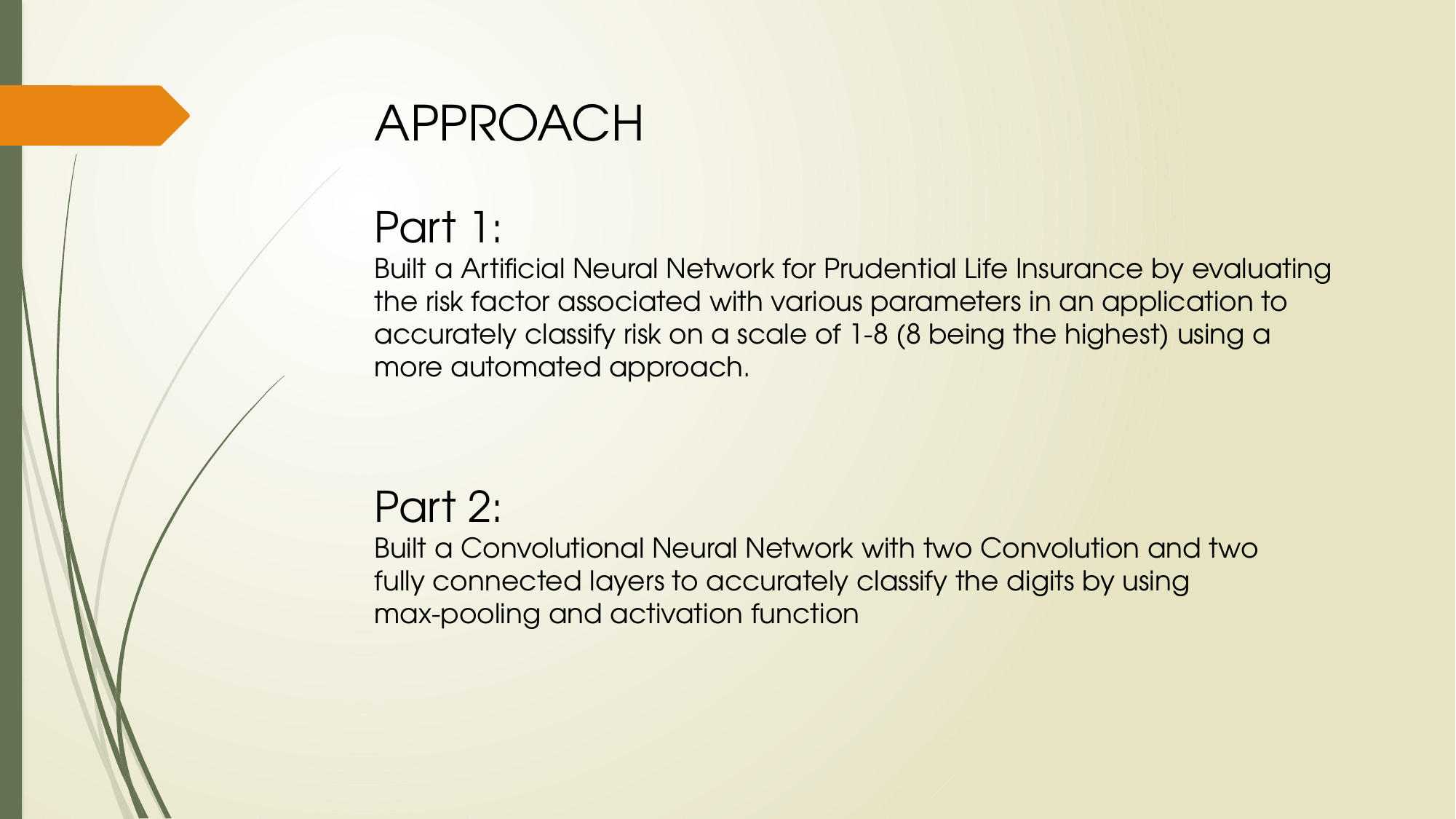

APPROACH
Part 1:
Built a Artificial Neural Network for Prudential Life Insurance by evaluating the risk factor associated with various parameters in an application to accurately classify risk on a scale of 1-8 (8 being the highest) using a more automated approach.
Part 2:
Built a Convolutional Neural Network with two Convolution and two fully connected layers to accurately classify the digits by using  max-pooling and activation function